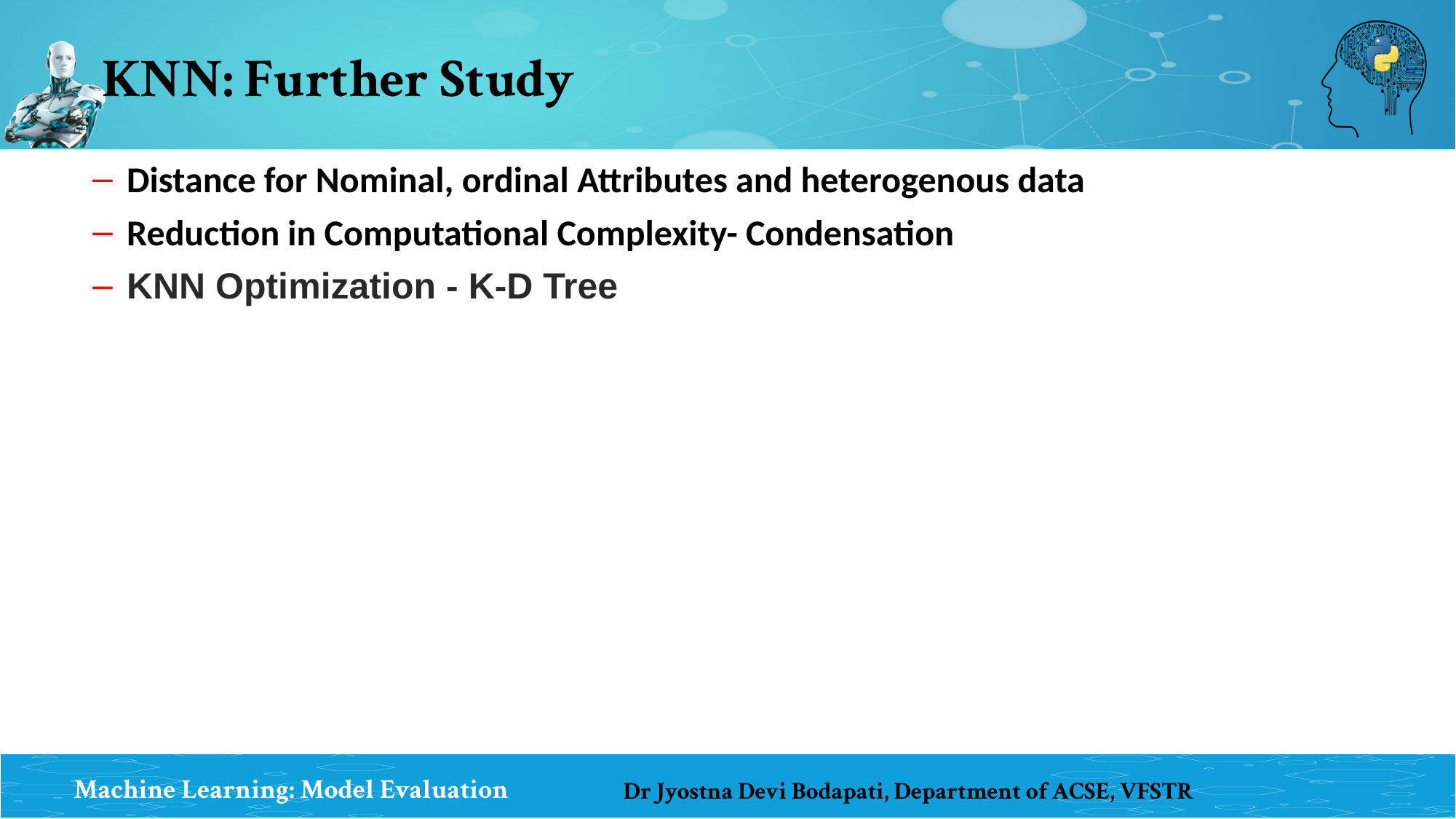

# KNN: Further Study
Distance for Nominal, ordinal Attributes and heterogenous data
Reduction in Computational Complexity- Condensation
KNN Optimization - K-D Tree